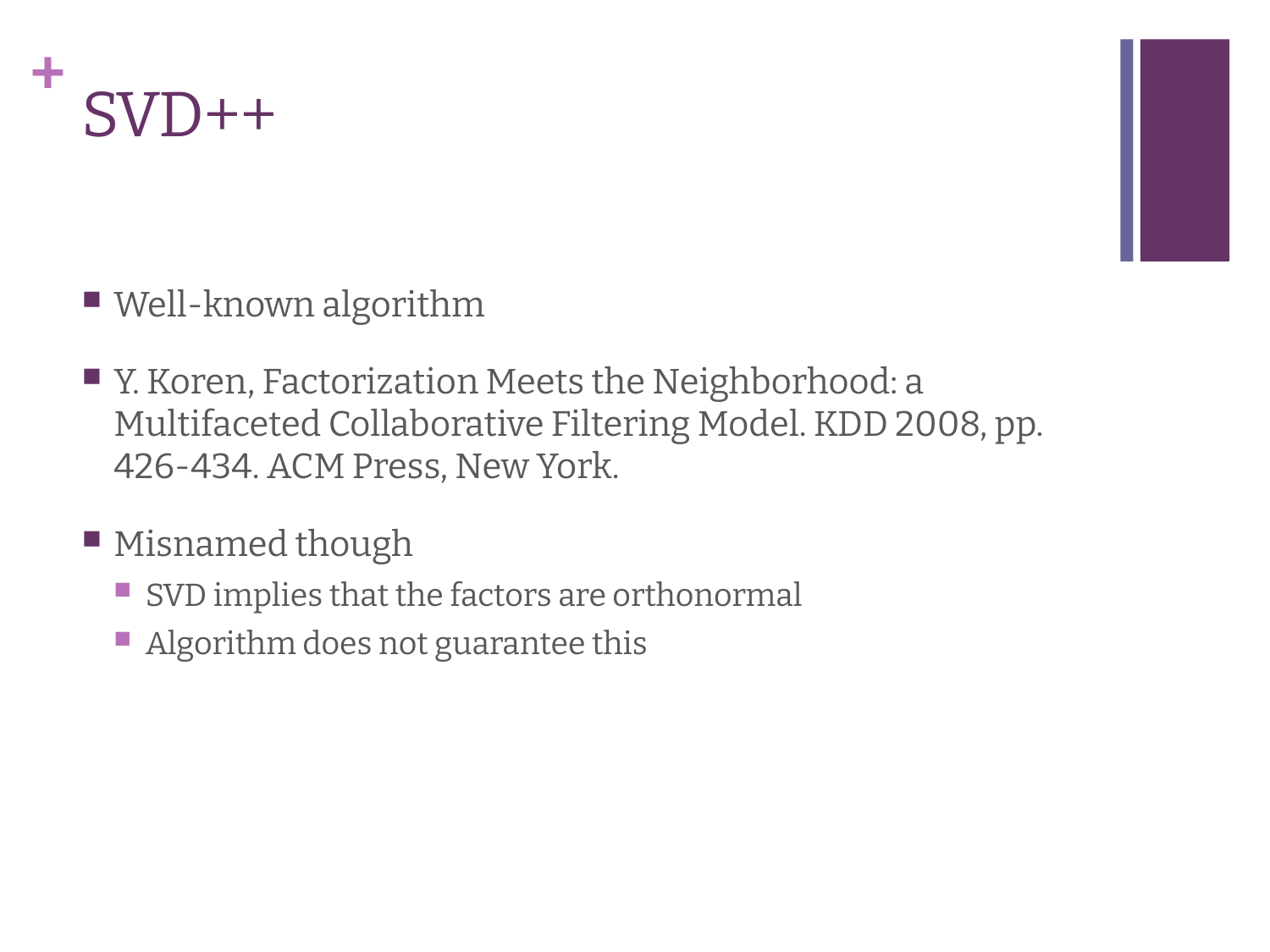

# SVD++
Well-known algorithm
Y. Koren, Factorization Meets the Neighborhood: a Multifaceted Collaborative Filtering Model. KDD 2008, pp. 426-434. ACM Press, New York.
Misnamed though
SVD implies that the factors are orthonormal
Algorithm does not guarantee this